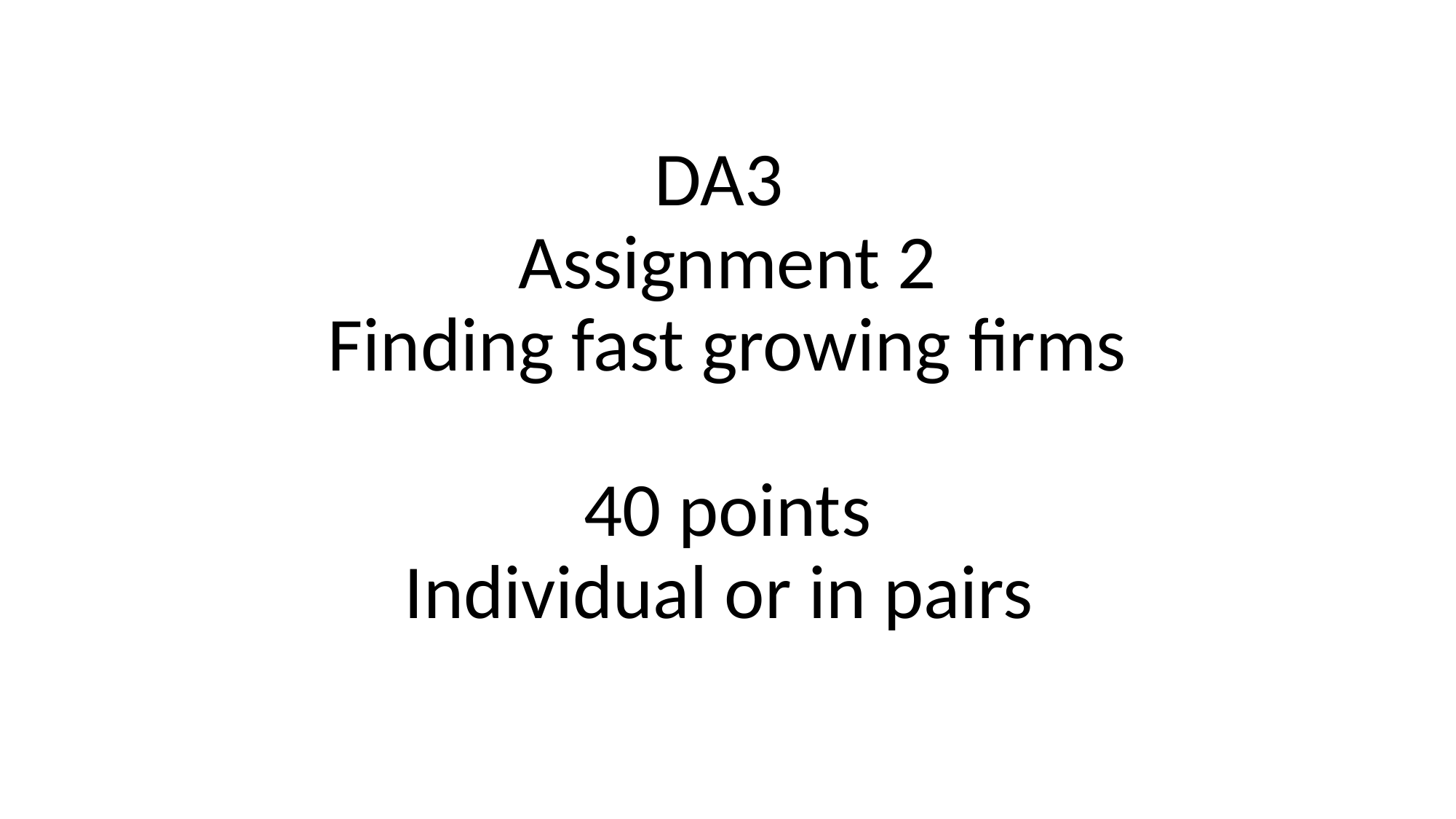

# DA3 Assignment 2 Finding fast growing firms 40 points Individual or in pairs